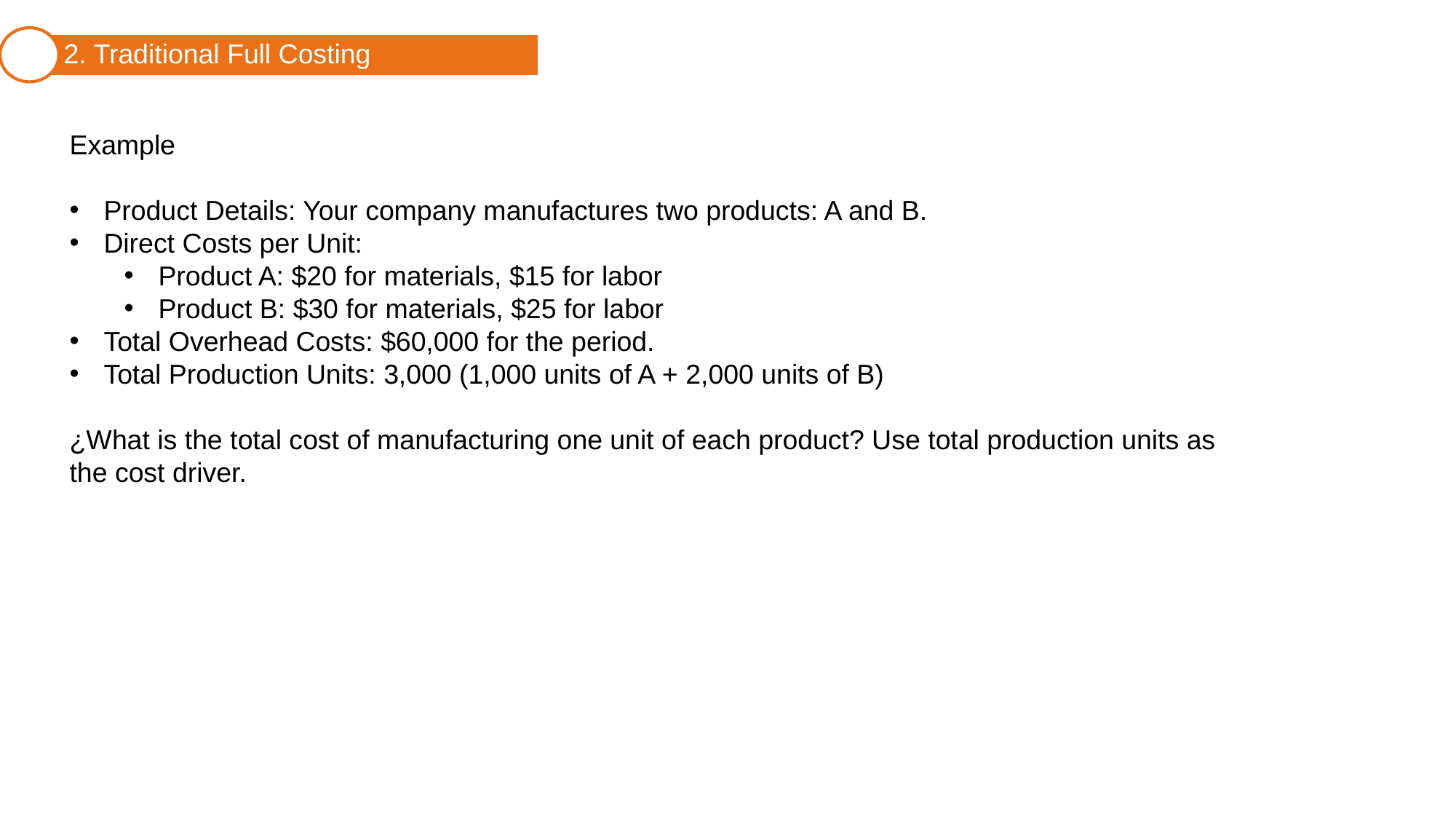

2. Traditional Full Costing

1. Cost Behavior Patterns and Assignment
Example

Product Details: Your company manufactures two products: A and B.
Direct Costs per Unit:
Product A: $20 for materials, $15 for labor
Product B: $30 for materials, $25 for labor
Total Overhead Costs: $60,000 for the period.
Total Production Units: 3,000 (1,000 units of A + 2,000 units of B)

¿What is the total cost of manufacturing one unit of each product? Use total production units as the cost driver.

3. ABC/ABM